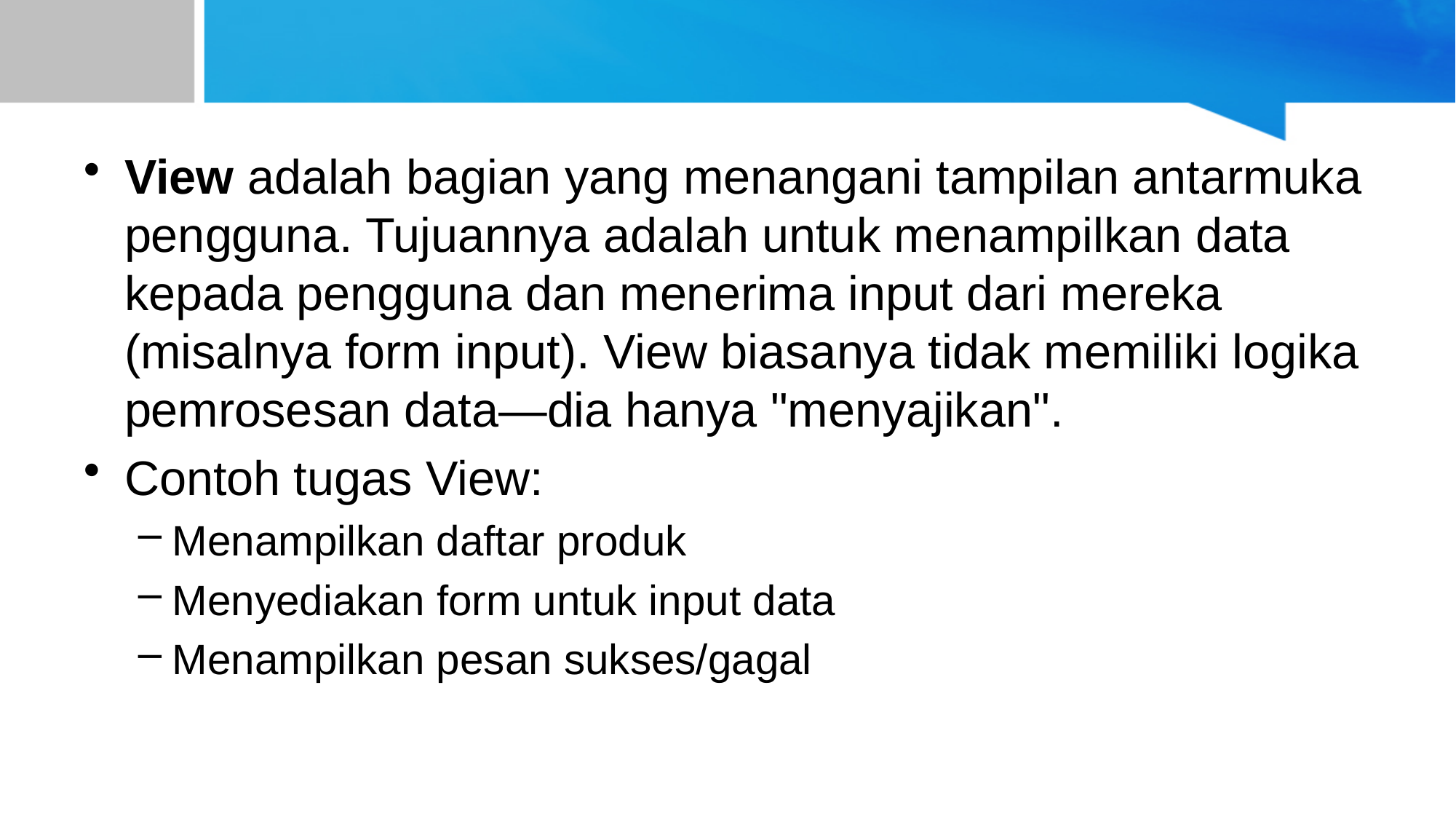

#
View adalah bagian yang menangani tampilan antarmuka pengguna. Tujuannya adalah untuk menampilkan data kepada pengguna dan menerima input dari mereka (misalnya form input). View biasanya tidak memiliki logika pemrosesan data—dia hanya "menyajikan".
Contoh tugas View:
Menampilkan daftar produk
Menyediakan form untuk input data
Menampilkan pesan sukses/gagal